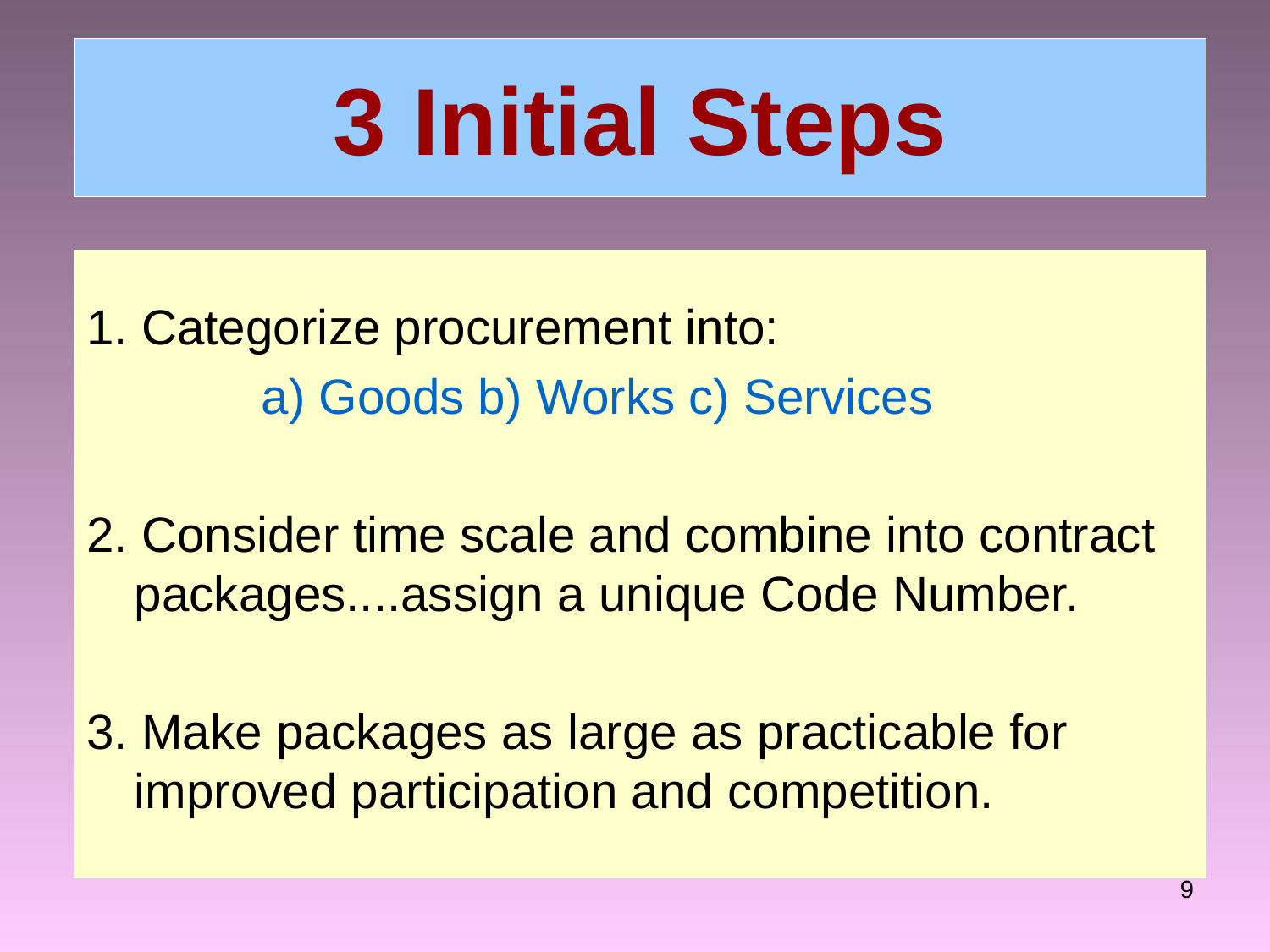

# 3 Initial Steps

1. Categorize procurement into:
  		a) Goods b) Works c) Services

2. Consider time scale and combine into contract  packages....assign a unique Code Number.

3. Make packages as large as practicable for improved participation and competition.
9